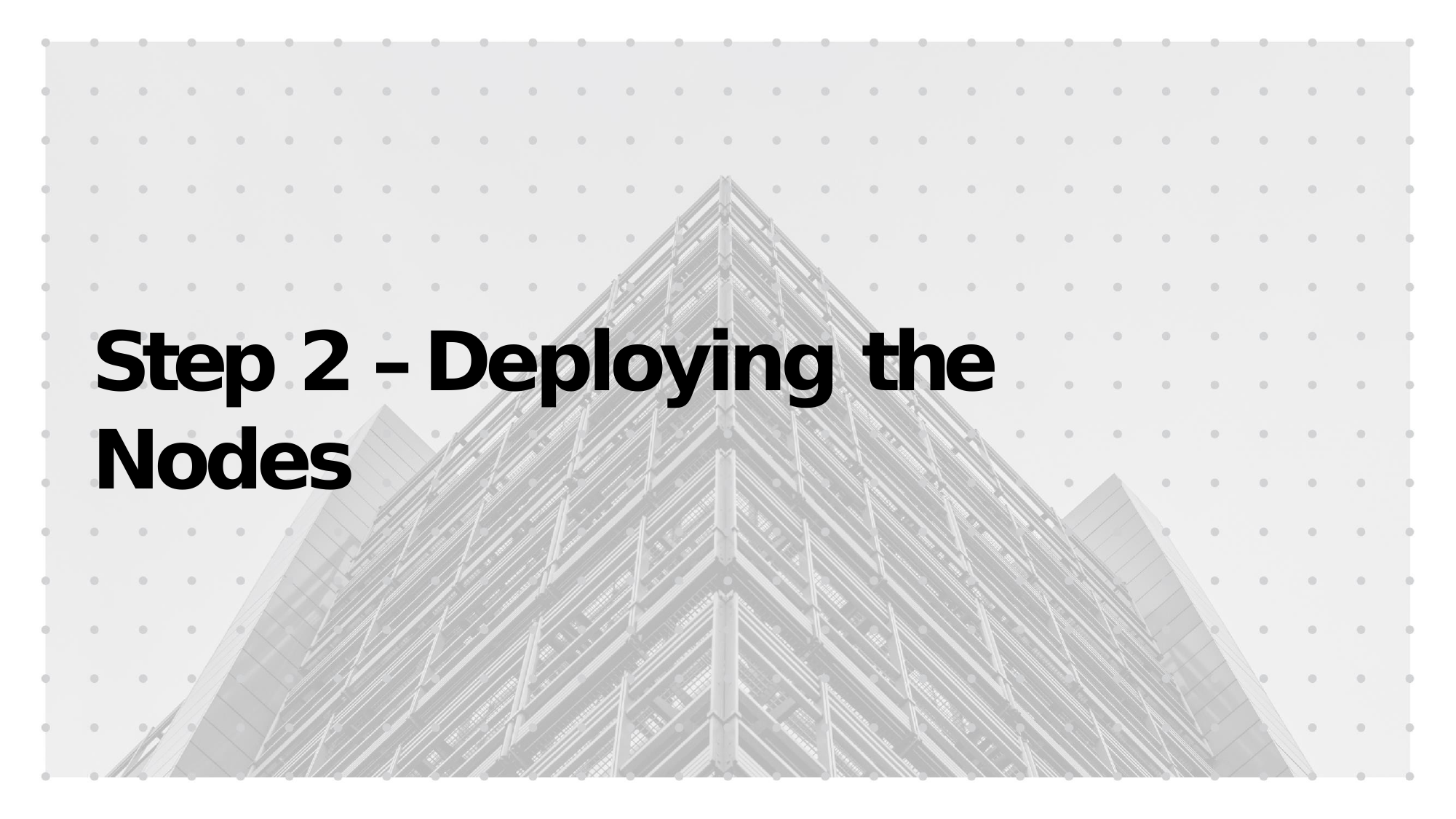

# Step 2 – Deploying the Nodes